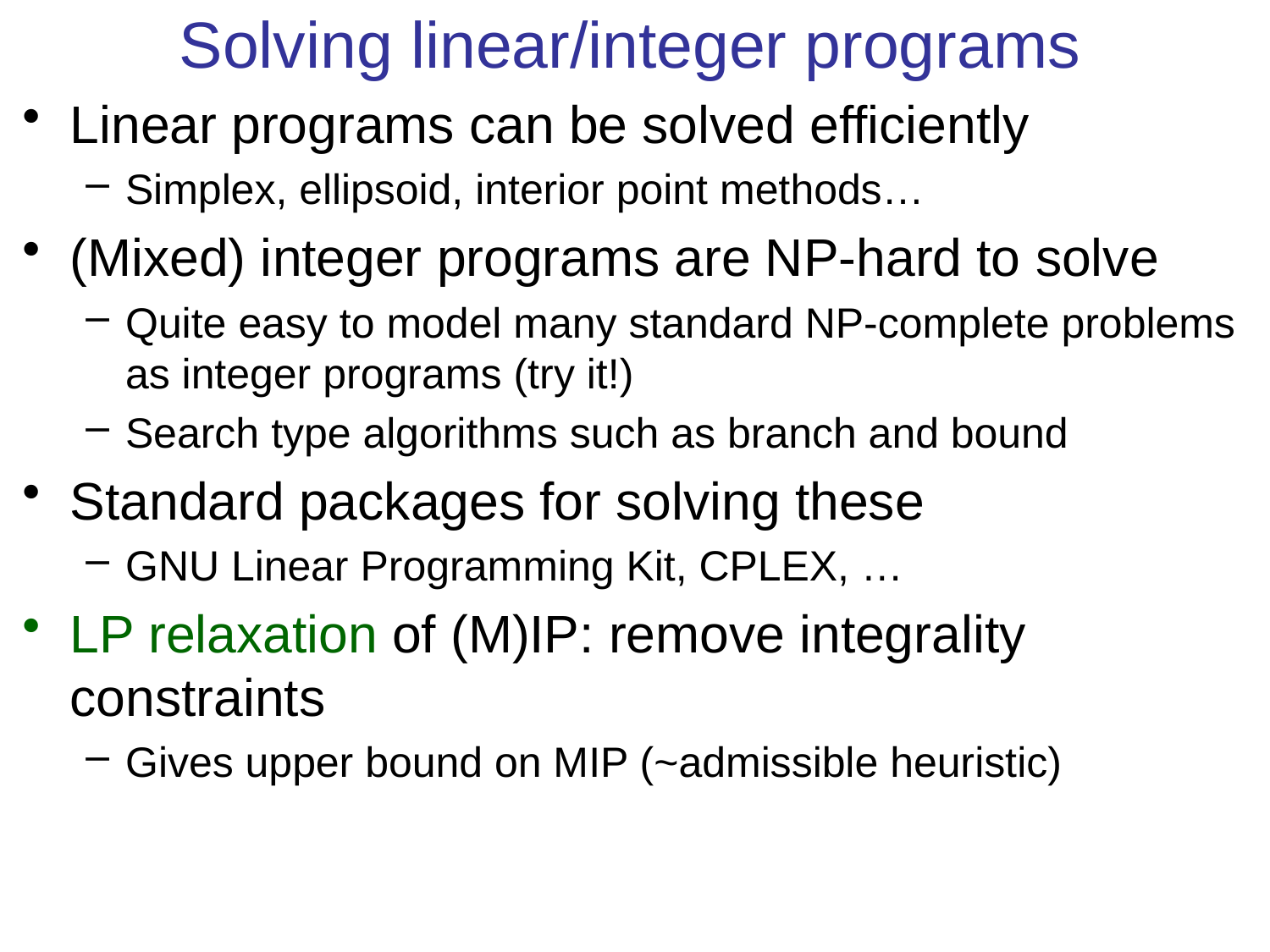

# Solving linear/integer programs
Linear programs can be solved efficiently
Simplex, ellipsoid, interior point methods…
(Mixed) integer programs are NP-hard to solve
Quite easy to model many standard NP-complete problems as integer programs (try it!)
Search type algorithms such as branch and bound
Standard packages for solving these
GNU Linear Programming Kit, CPLEX, …
LP relaxation of (M)IP: remove integrality constraints
Gives upper bound on MIP (~admissible heuristic)